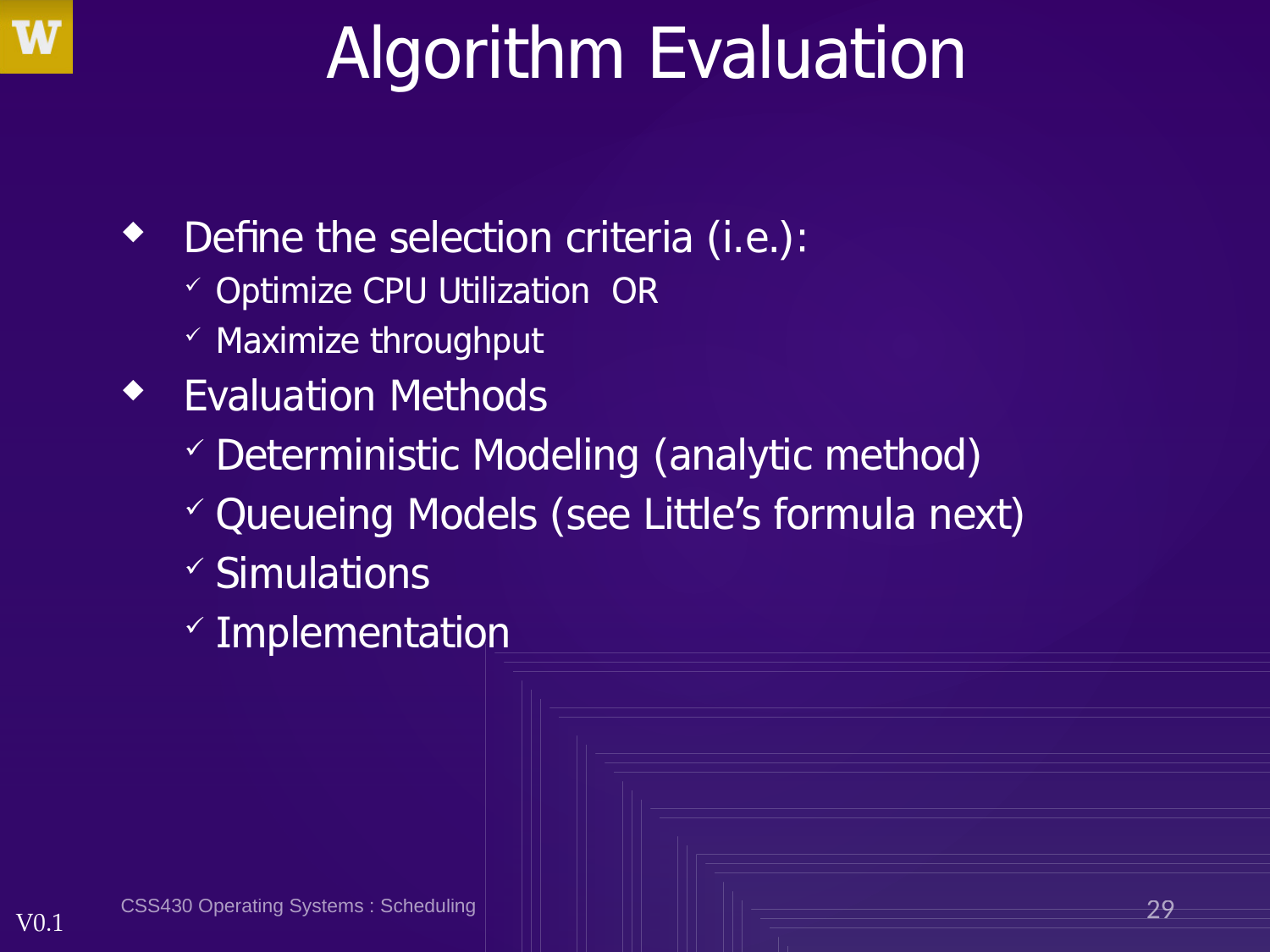

# Algorithm Evaluation
Define the selection criteria (i.e.):
Optimize CPU Utilization  OR
Maximize throughput
Evaluation Methods
Deterministic Modeling (analytic method)
Queueing Models (see Little’s formula next)
Simulations
Implementation

CSS430 Operating Systems : Scheduling
29